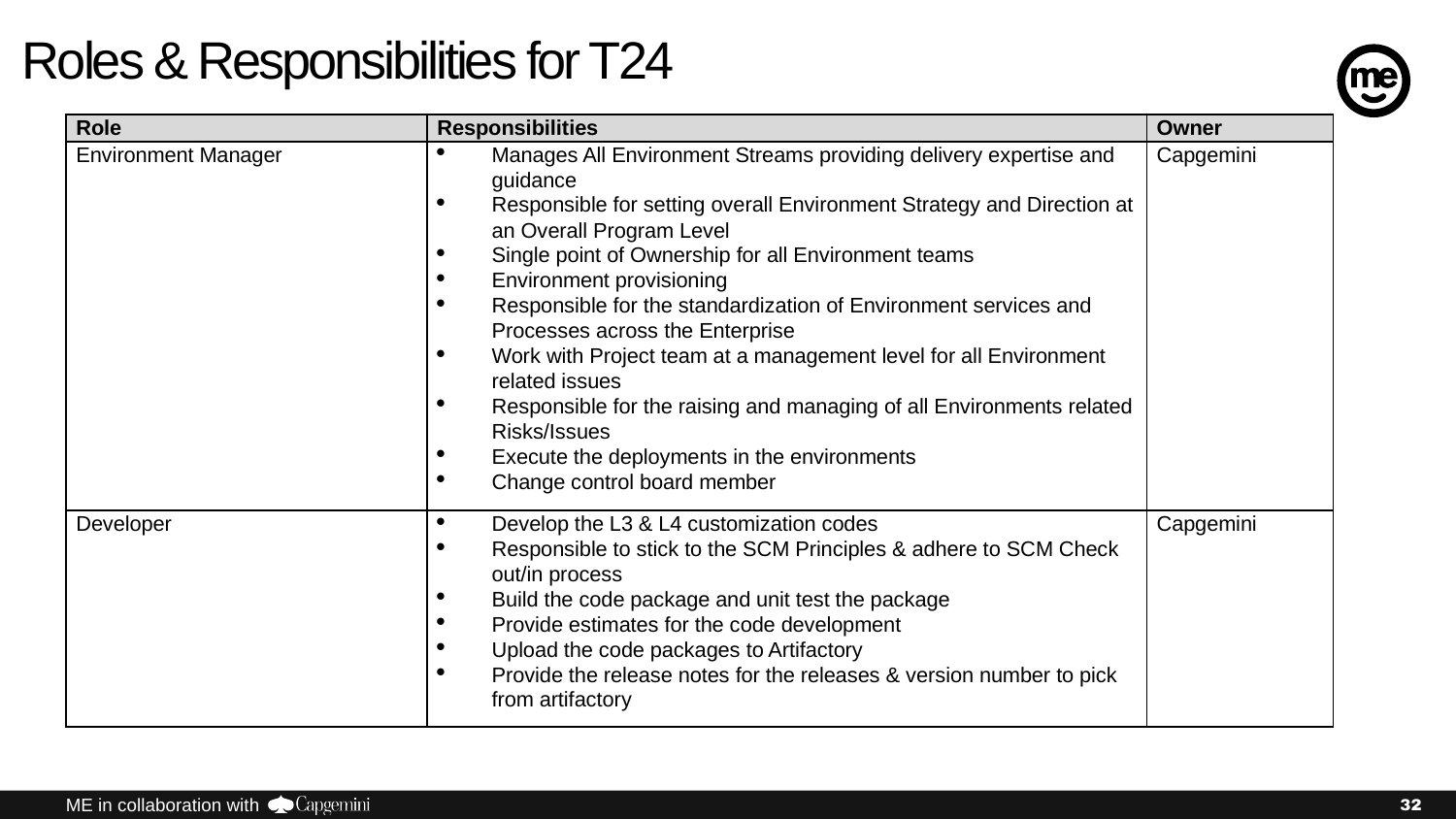

# Roles & Responsibilities for T24
| Role | Responsibilities | Owner |
| --- | --- | --- |
| Environment Manager | Manages All Environment Streams providing delivery expertise and guidance Responsible for setting overall Environment Strategy and Direction at an Overall Program Level Single point of Ownership for all Environment teams Environment provisioning Responsible for the standardization of Environment services and Processes across the Enterprise Work with Project team at a management level for all Environment related issues Responsible for the raising and managing of all Environments related Risks/Issues Execute the deployments in the environments Change control board member | Capgemini |
| Developer | Develop the L3 & L4 customization codes Responsible to stick to the SCM Principles & adhere to SCM Check out/in process Build the code package and unit test the package Provide estimates for the code development Upload the code packages to Artifactory Provide the release notes for the releases & version number to pick from artifactory | Capgemini |
32